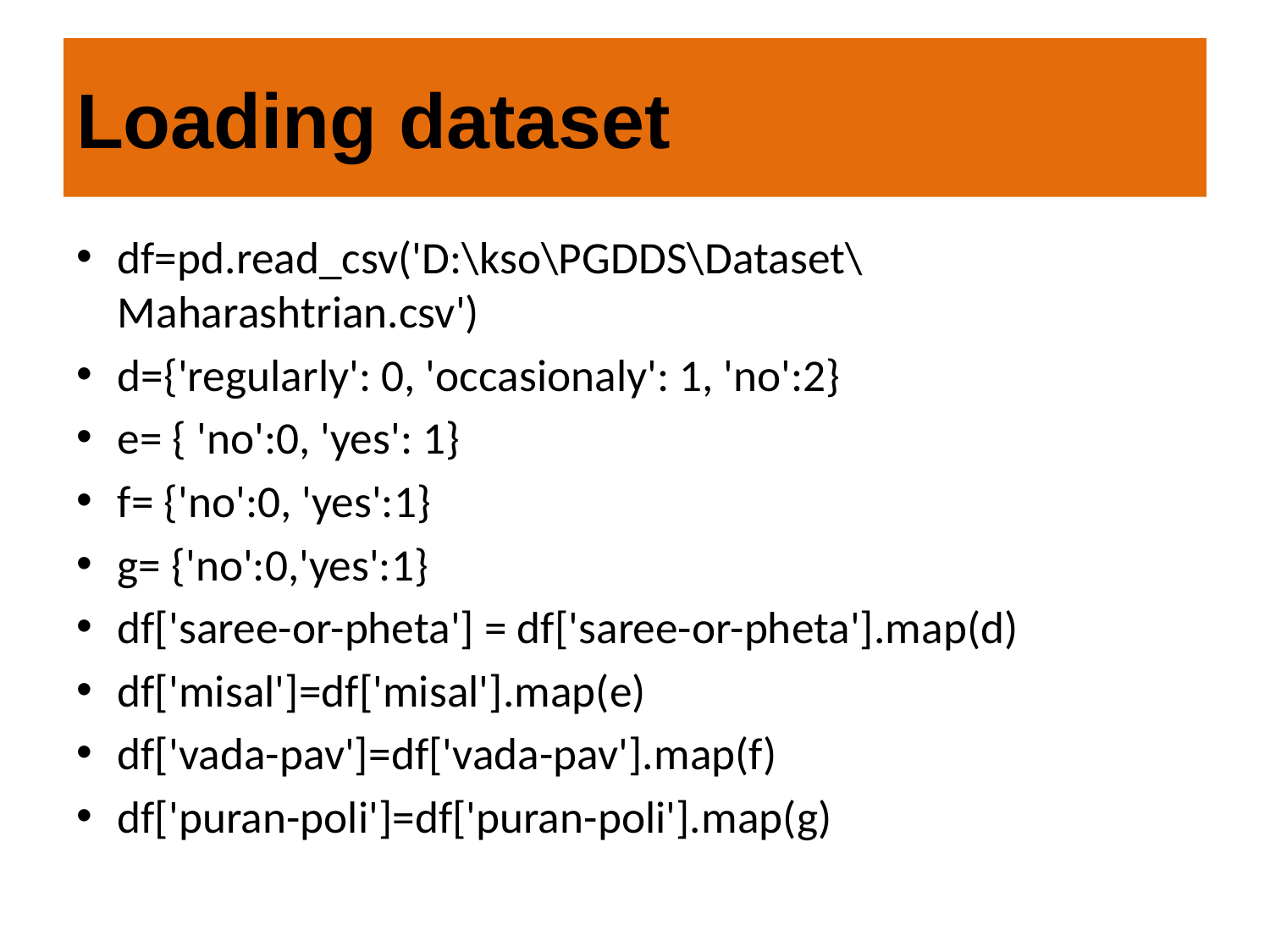

# Loading dataset
df=pd.read_csv('D:\kso\PGDDS\Dataset\Maharashtrian.csv')
d={'regularly': 0, 'occasionaly': 1, 'no':2}
e= { 'no':0, 'yes': 1}
f= {'no':0, 'yes':1}
g= {'no':0,'yes':1}
df['saree-or-pheta'] = df['saree-or-pheta'].map(d)
df['misal']=df['misal'].map(e)
df['vada-pav']=df['vada-pav'].map(f)
df['puran-poli']=df['puran-poli'].map(g)